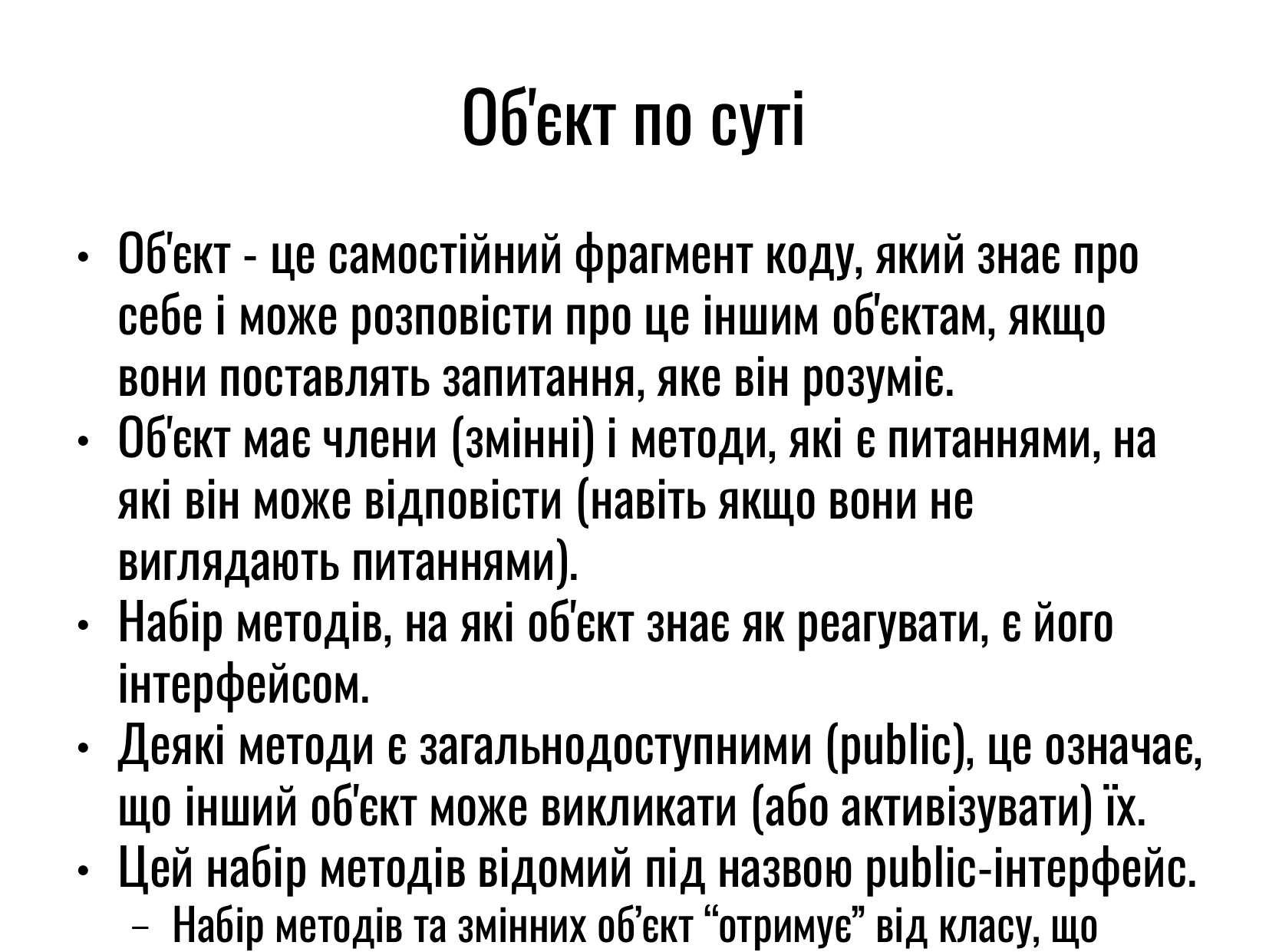

Об'єкт по суті
Об'єкт - це самостійний фрагмент коду, який знає про себе і може розповісти про це іншим об'єктам, якщо вони поставлять запитання, яке він розуміє.
Об'єкт має члени (змінні) і методи, які є питаннями, на які він може відповісти (навіть якщо вони не виглядають питаннями).
Набір методів, на які об'єкт знає як реагувати, є його інтерфейсом.
Деякі методи є загальнодоступними (public), це означає, що інший об'єкт може викликати (або активізувати) їх.
Цей набір методів відомий під назвою public-інтерфейс.
Набір методів та змінних об’єкт “отримує” від класу, що виступає шаблоном для створення об’єкту